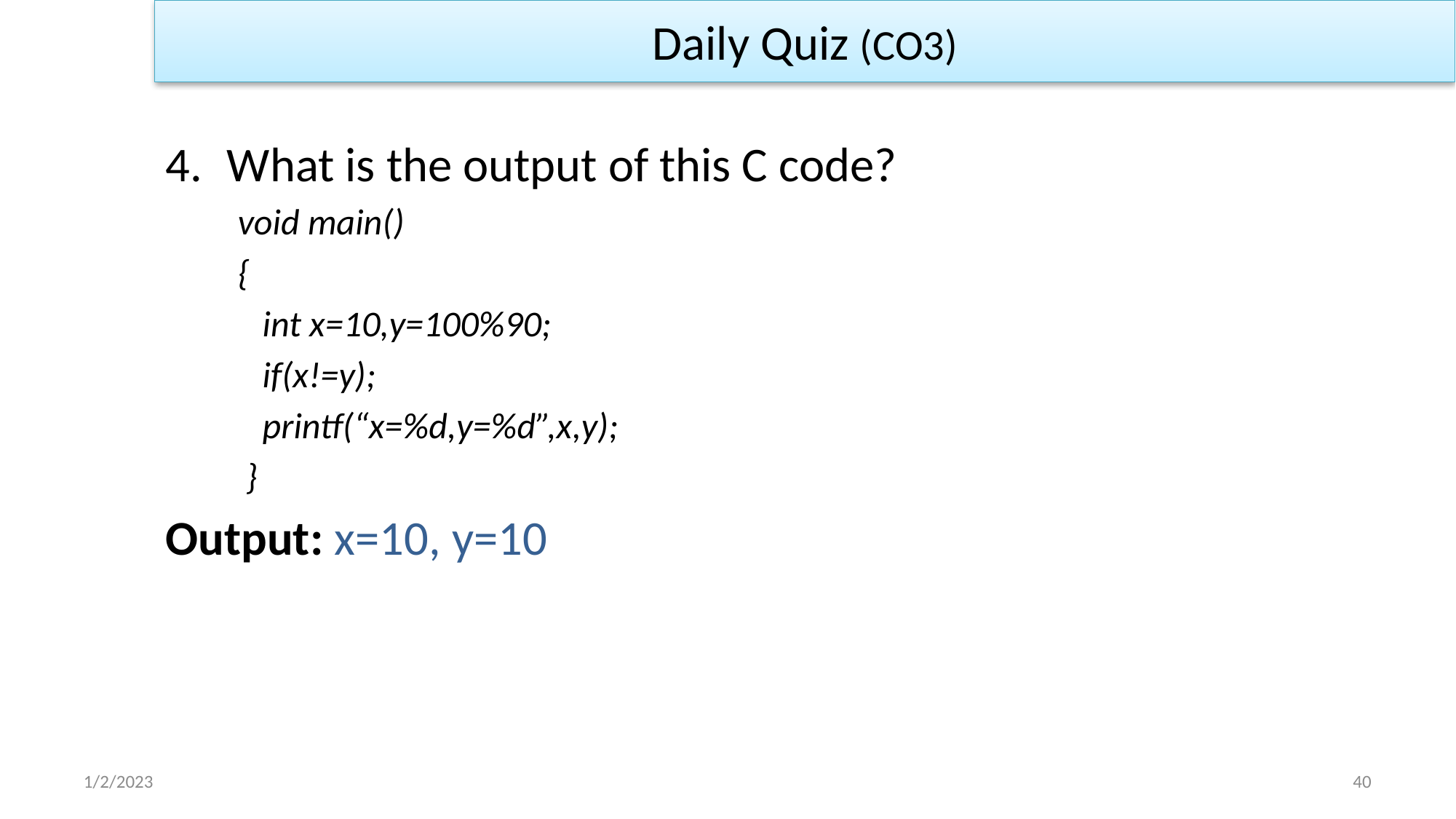

Daily Quiz (CO3)
What is the output of this C code?
   void main()
   {
      int x=10,y=100%90;
      if(x!=y);
      printf(“x=%d,y=%d”,x,y);
    }
Output: x=10, y=10

1/2/2023
40